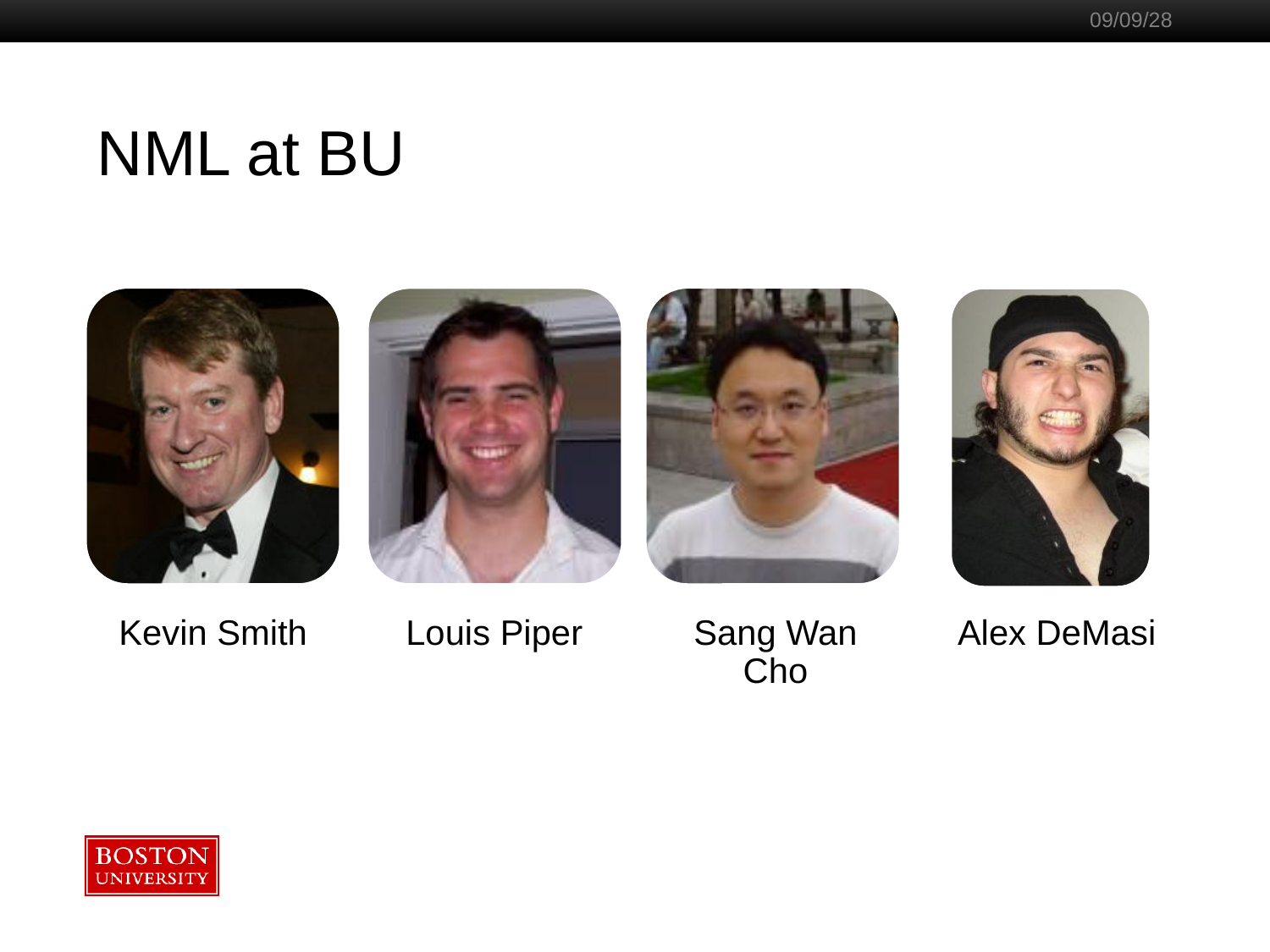

09/09/28
# NML at BU
Kevin Smith
Louis Piper
Sang Wan Cho
Alex DeMasi